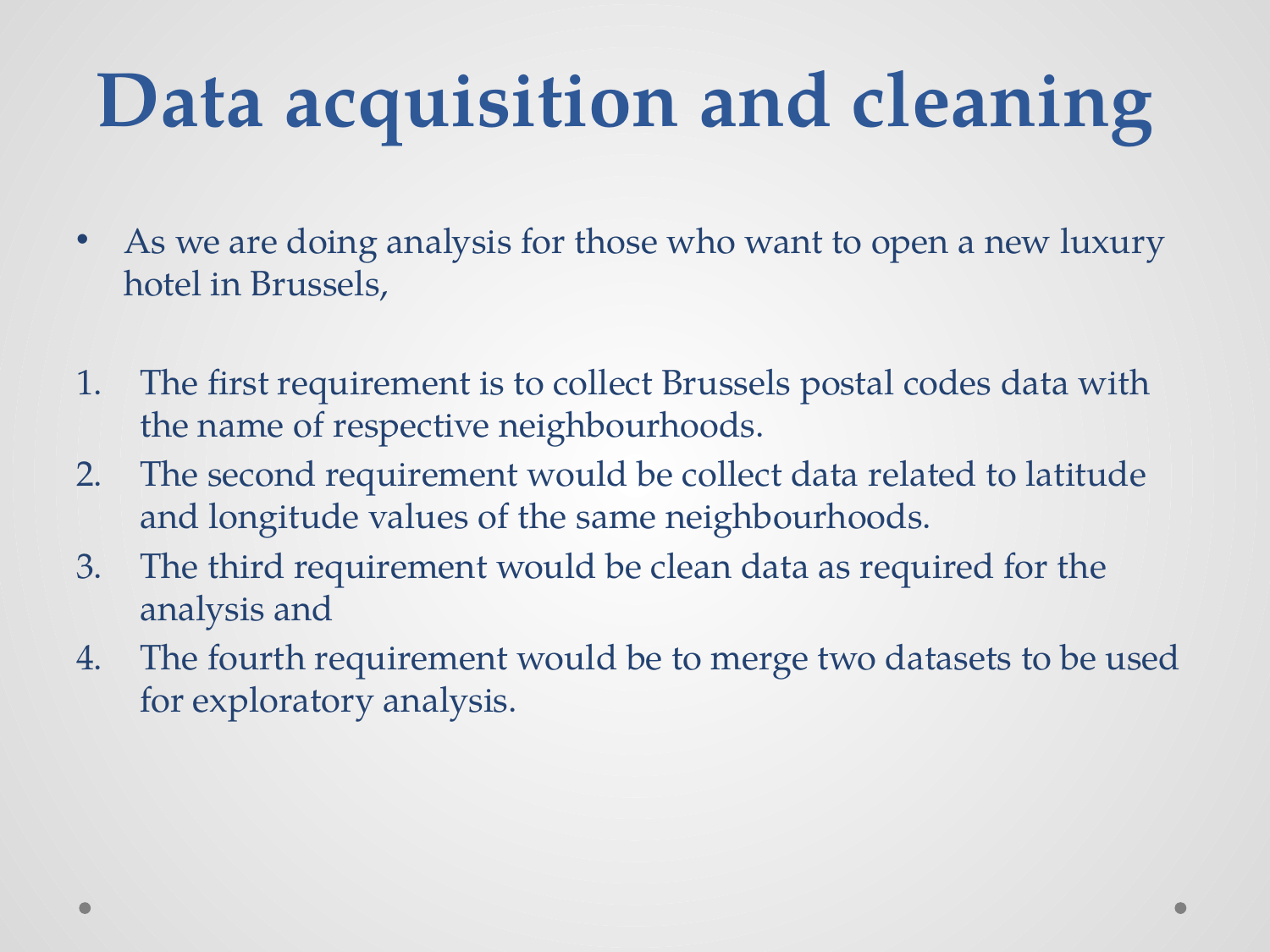

# Data acquisition and cleaning
As we are doing analysis for those who want to open a new luxury hotel in Brussels,

The first requirement is to collect Brussels postal codes data with the name of respective neighbourhoods.
The second requirement would be collect data related to latitude and longitude values of the same neighbourhoods.
The third requirement would be clean data as required for the analysis and
The fourth requirement would be to merge two datasets to be used for exploratory analysis.